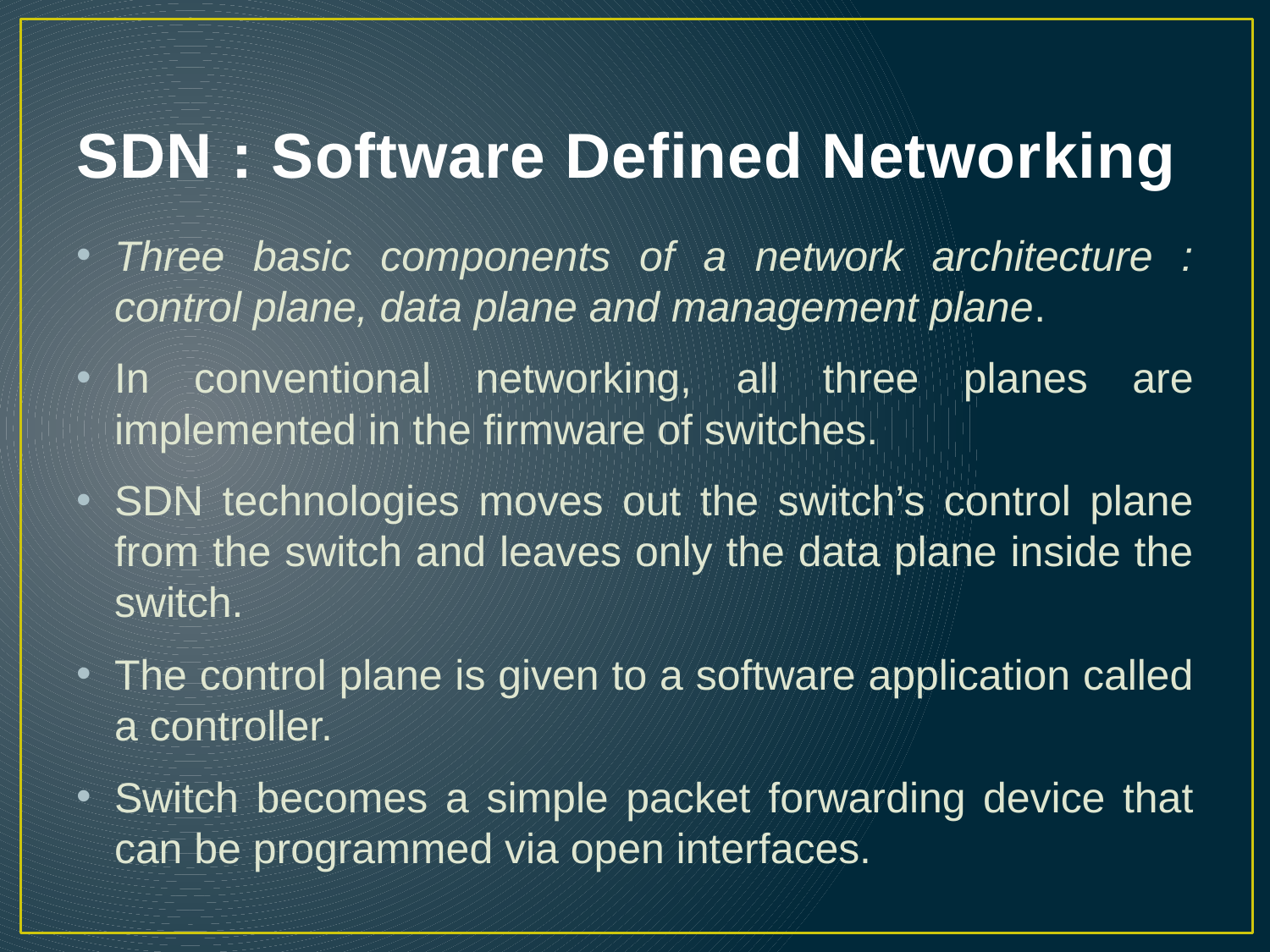

# SDN : Software Defined Networking
Three basic components of a network architecture : control plane, data plane and management plane.
In conventional networking, all three planes are implemented in the firmware of switches.
SDN technologies moves out the switch’s control plane from the switch and leaves only the data plane inside the switch.
The control plane is given to a software application called a controller.
Switch becomes a simple packet forwarding device that can be programmed via open interfaces.